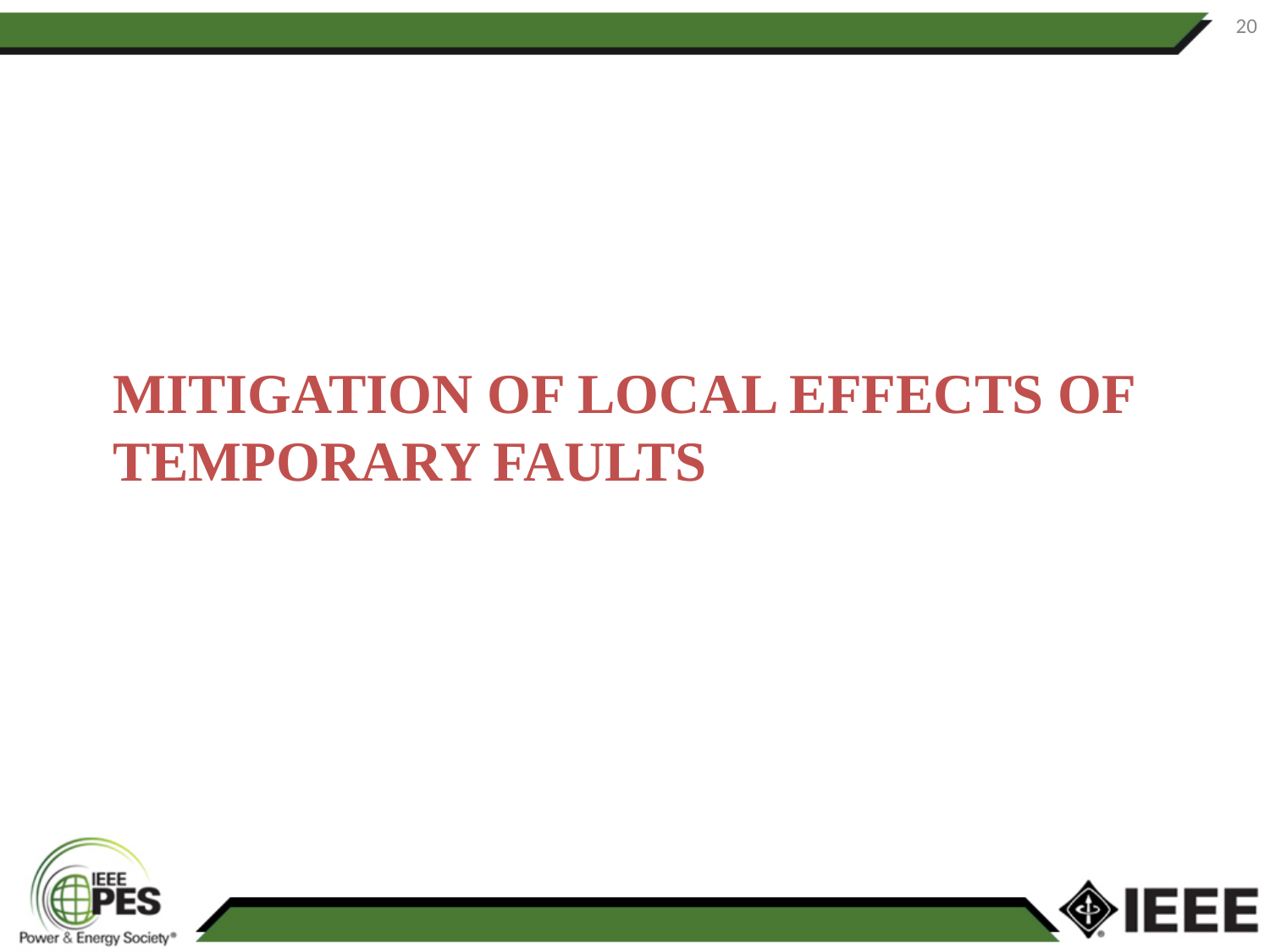

20
# Mitigation of Local Effects of Temporary Faults